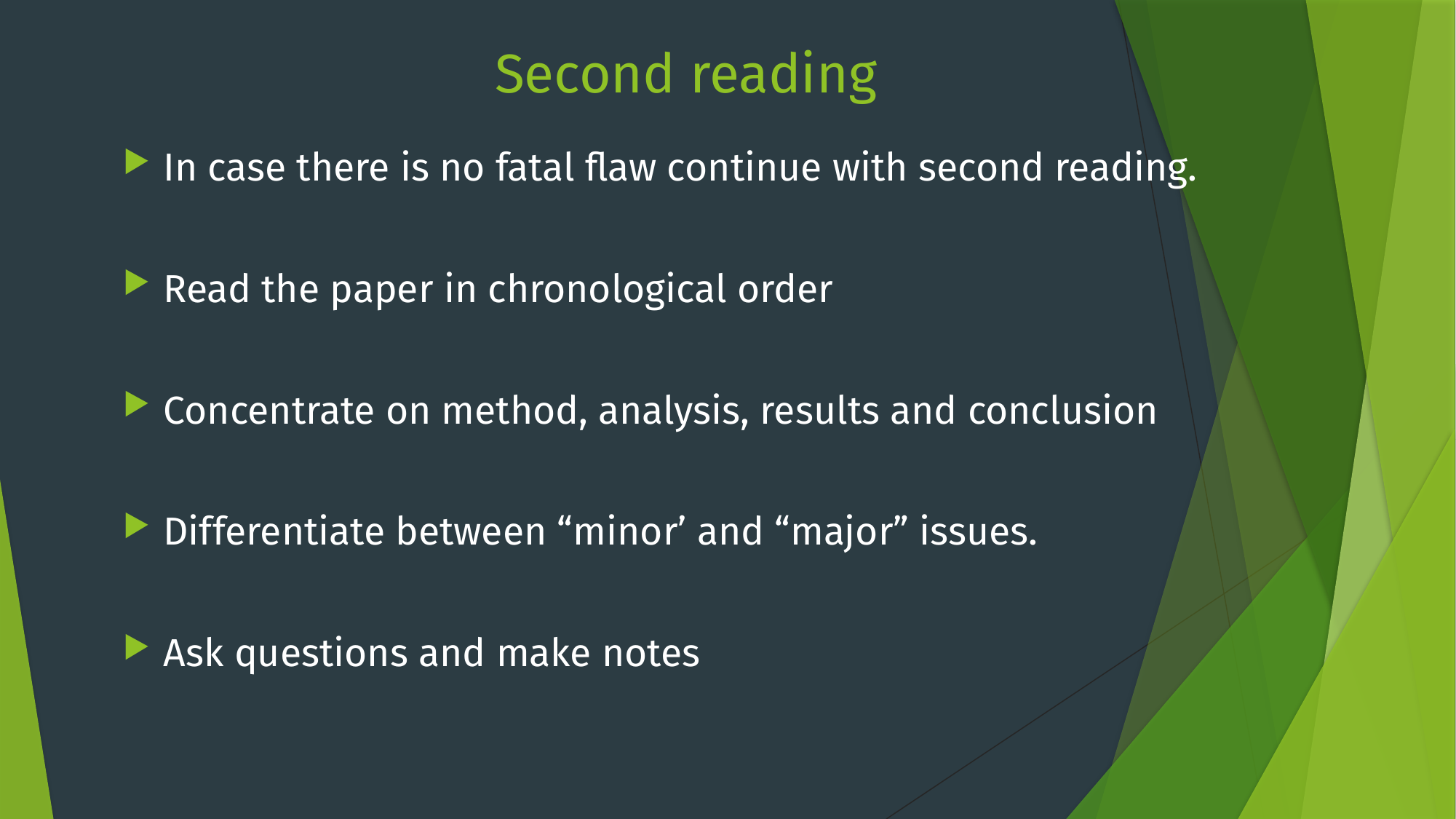

# Second reading
In case there is no fatal flaw continue with second reading.

Read the paper in chronological order

Concentrate on method, analysis, results and conclusion

Differentiate between “minor’ and “major” issues.

Ask questions and make notes